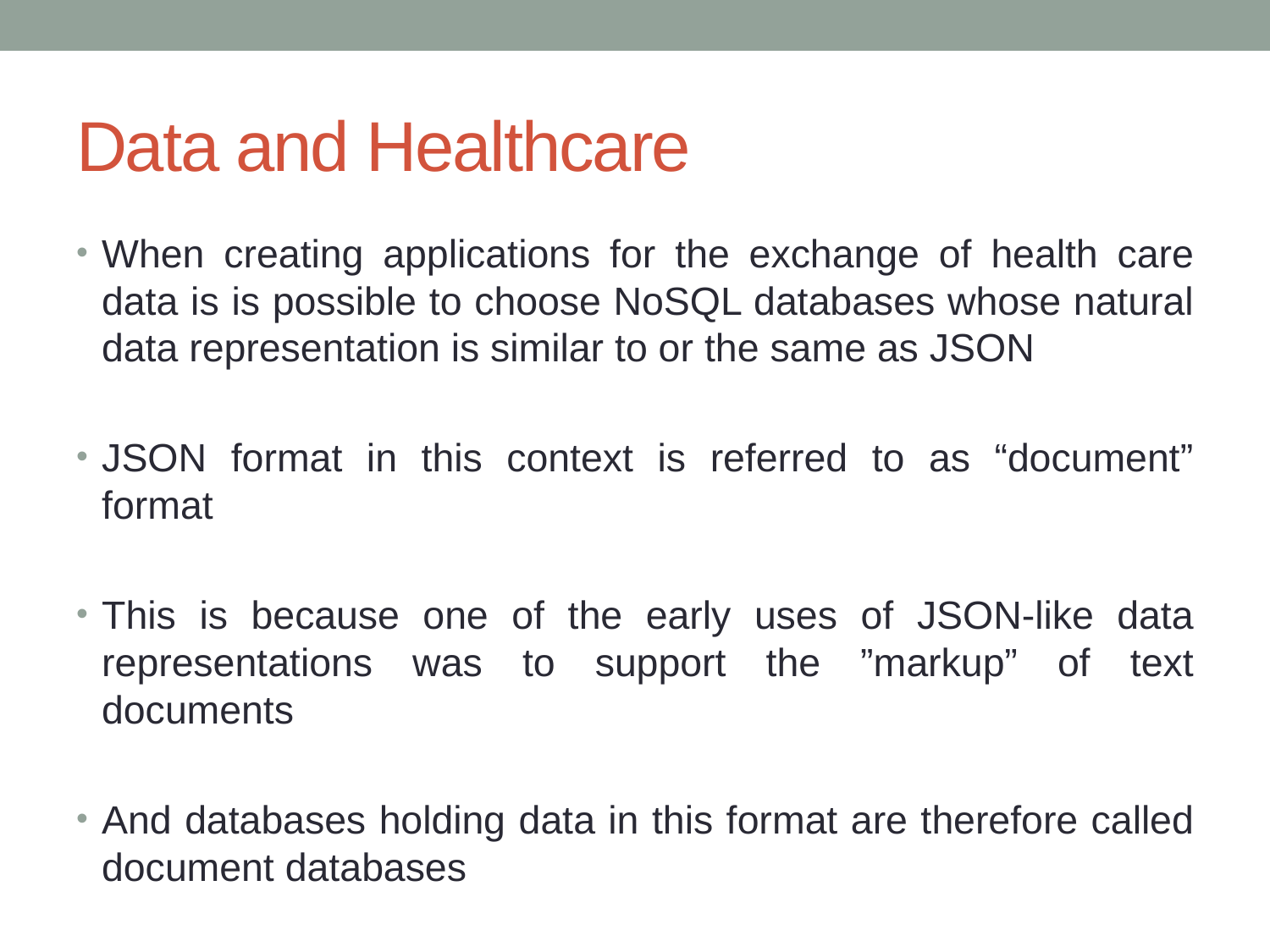

# Data and Healthcare
When creating applications for the exchange of health care data is is possible to choose NoSQL databases whose natural data representation is similar to or the same as JSON

JSON format in this context is referred to as “document” format

This is because one of the early uses of JSON-like data representations was to support the ”markup” of text documents

And databases holding data in this format are therefore called document databases